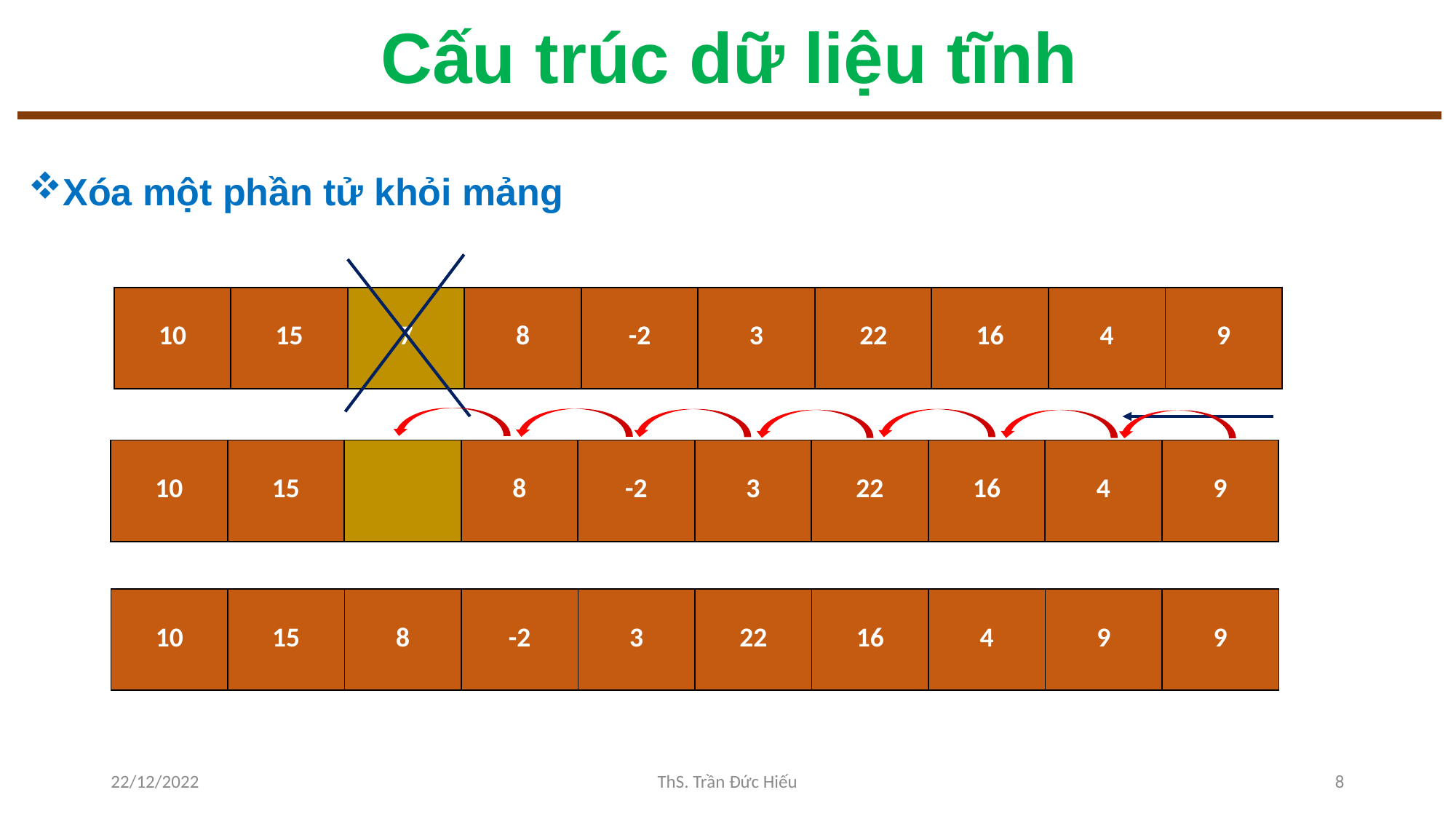

# Cấu trúc dữ liệu tĩnh
Xóa một phần tử khỏi mảng

| 10 | 15 | 7 | 8 | -2 | 3 | 22 | 16 | 4 | 9 |
| --- | --- | --- | --- | --- | --- | --- | --- | --- | --- |

| 10 | 15 |  | 8 | -2 | 3 | 22 | 16 | 4 | 9 |
| --- | --- | --- | --- | --- | --- | --- | --- | --- | --- |
| 10 | 15 | 8 | -2 | 3 | 22 | 16 | 4 | 9 | 9 |
| --- | --- | --- | --- | --- | --- | --- | --- | --- | --- |
22/12/2022
ThS. Trần Đức Hiếu
8